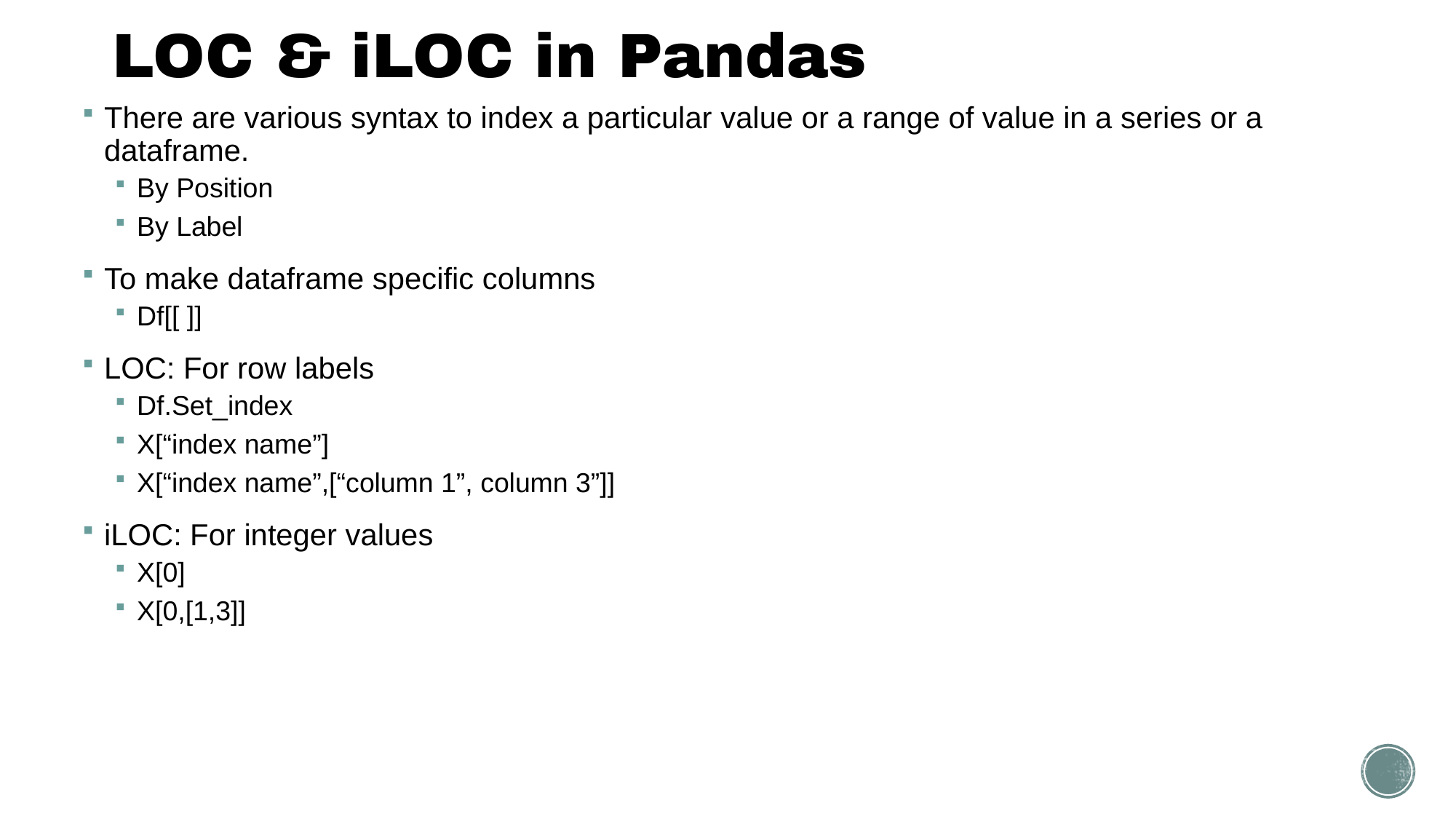

# LOC & iLOC in Pandas
There are various syntax to index a particular value or a range of value in a series or a dataframe.
By Position
By Label
To make dataframe specific columns
Df[[ ]]
LOC: For row labels
Df.Set_index
X[“index name”]
X[“index name”,[“column 1”, column 3”]]
iLOC: For integer values
X[0]
X[0,[1,3]]